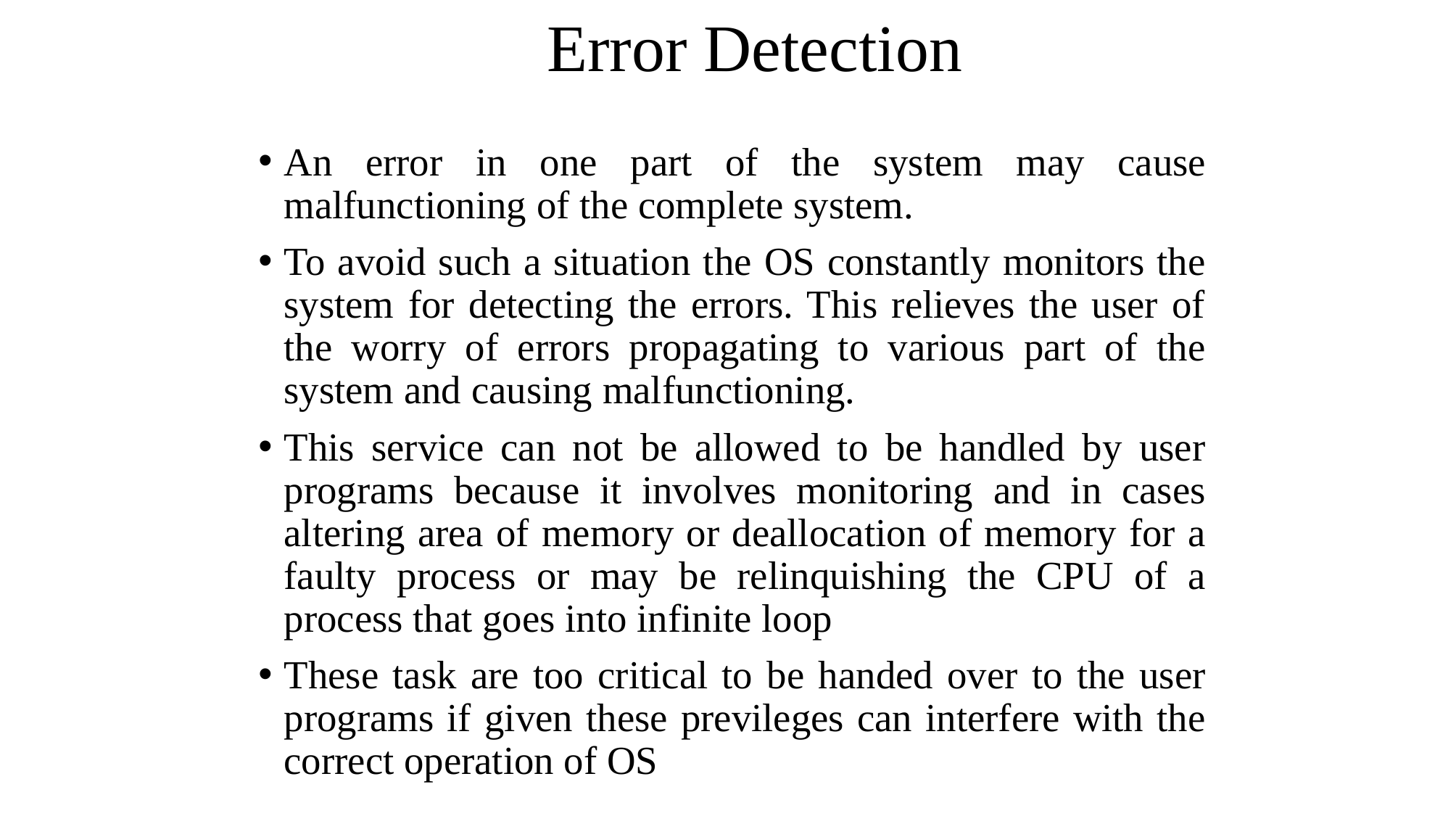

# Error Detection
An error in one part of the system may cause malfunctioning of the complete system.
To avoid such a situation the OS constantly monitors the system for detecting the errors. This relieves the user of the worry of errors propagating to various part of the system and causing malfunctioning.
This service can not be allowed to be handled by user programs because it involves monitoring and in cases altering area of memory or deallocation of memory for a faulty process or may be relinquishing the CPU of a process that goes into infinite loop
These task are too critical to be handed over to the user programs if given these previleges can interfere with the correct operation of OS